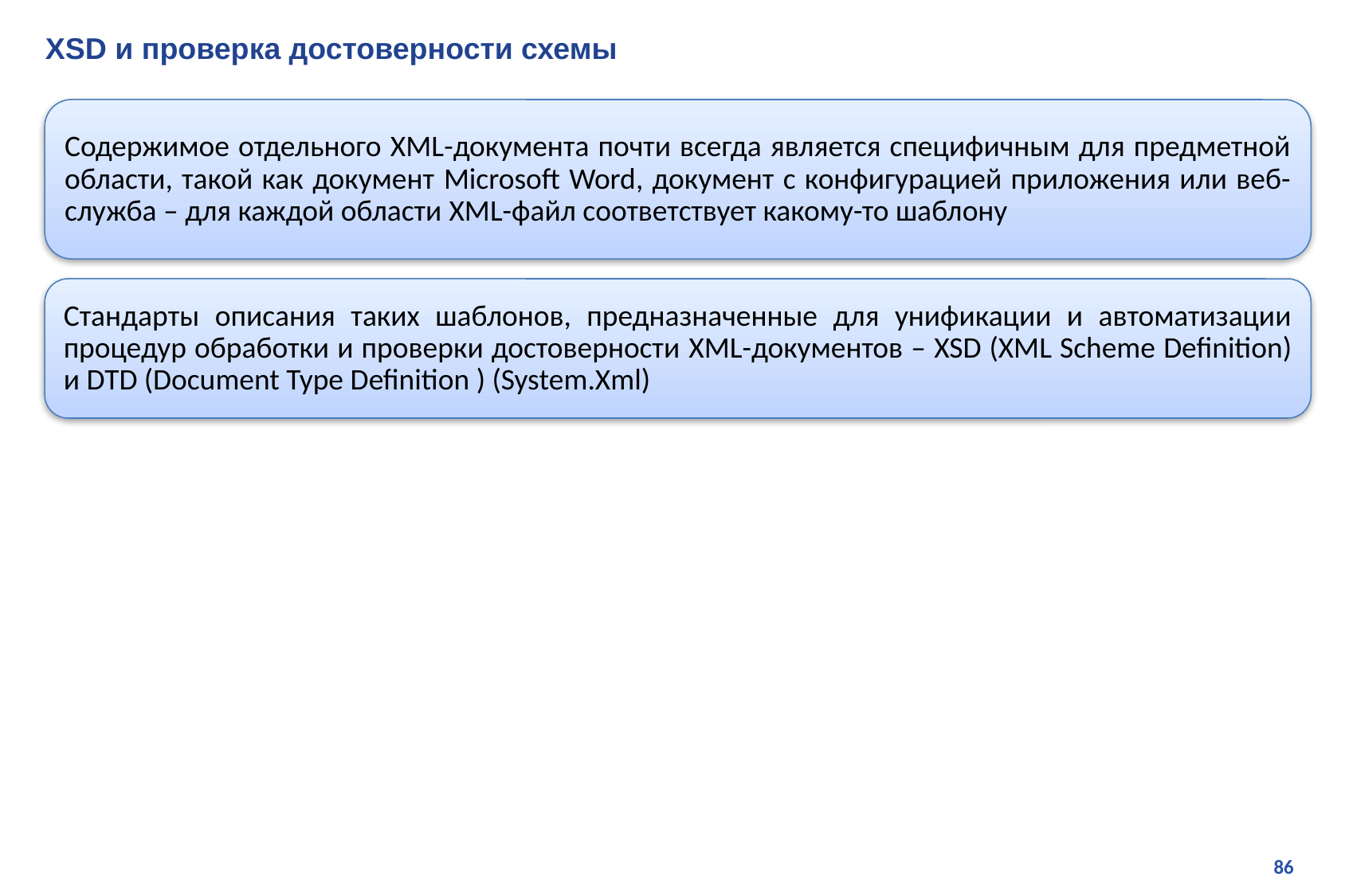

# XSD и проверка достоверности схемы
Содержимое отдельного XML-документа почти всегда является специфичным для предметной области, такой как документ Microsoft Word, документ с конфигурацией приложения или веб-служба – для каждой области XML-файл соответствует какому-то шаблону
Стандарты описания таких шаблонов, предназначенные для унификации и автоматизации процедур обработки и проверки достоверности XML-документов – XSD (XML Scheme Definition) и DTD (Document Type Definition ) (System.Xml)